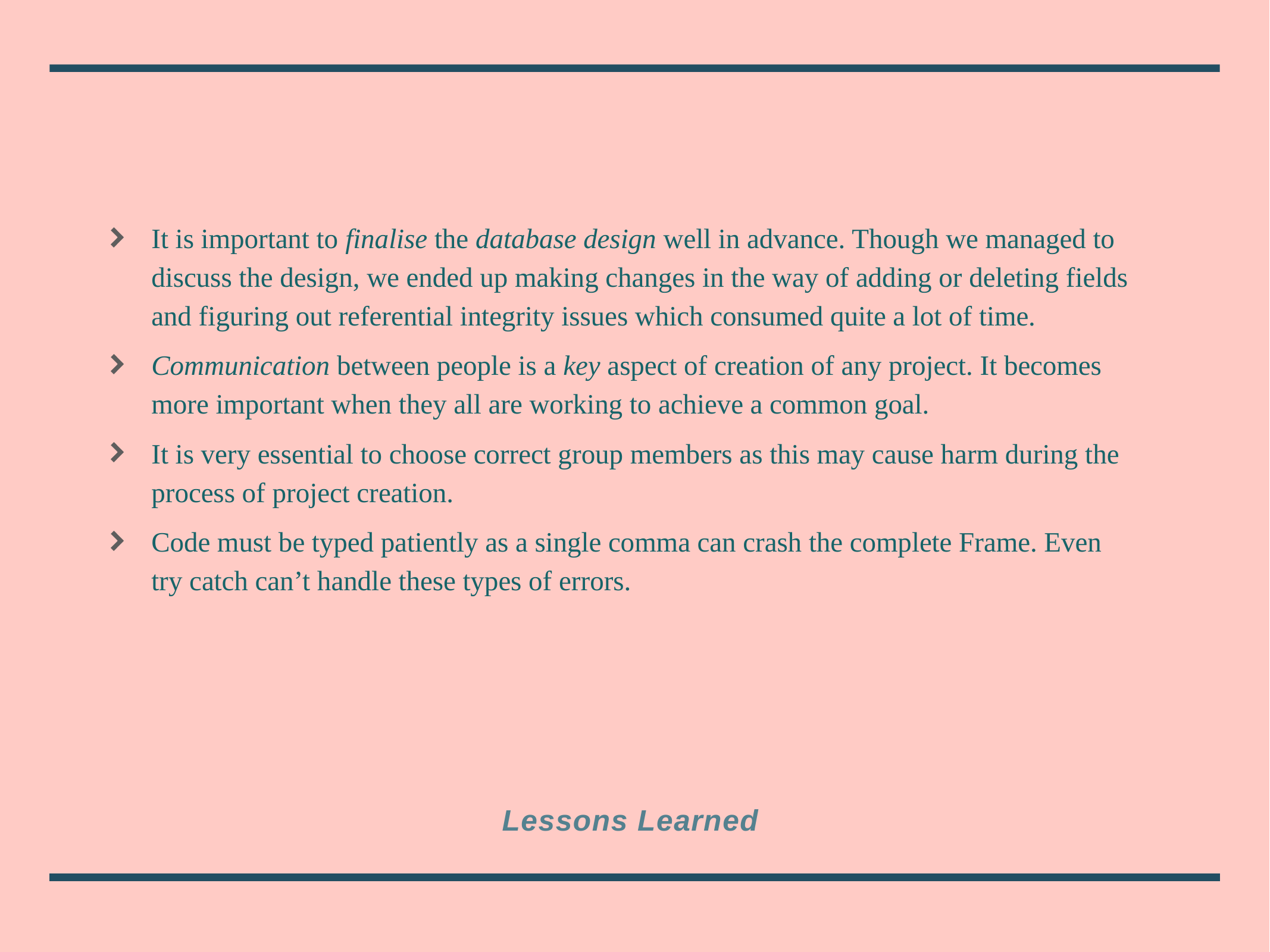

It is important to finalise the database design well in advance. Though we managed to discuss the design, we ended up making changes in the way of adding or deleting fields and figuring out referential integrity issues which consumed quite a lot of time.
Communication between people is a key aspect of creation of any project. It becomes more important when they all are working to achieve a common goal.
It is very essential to choose correct group members as this may cause harm during the process of project creation.
Code must be typed patiently as a single comma can crash the complete Frame. Even try catch can’t handle these types of errors.

Lessons Learned
27